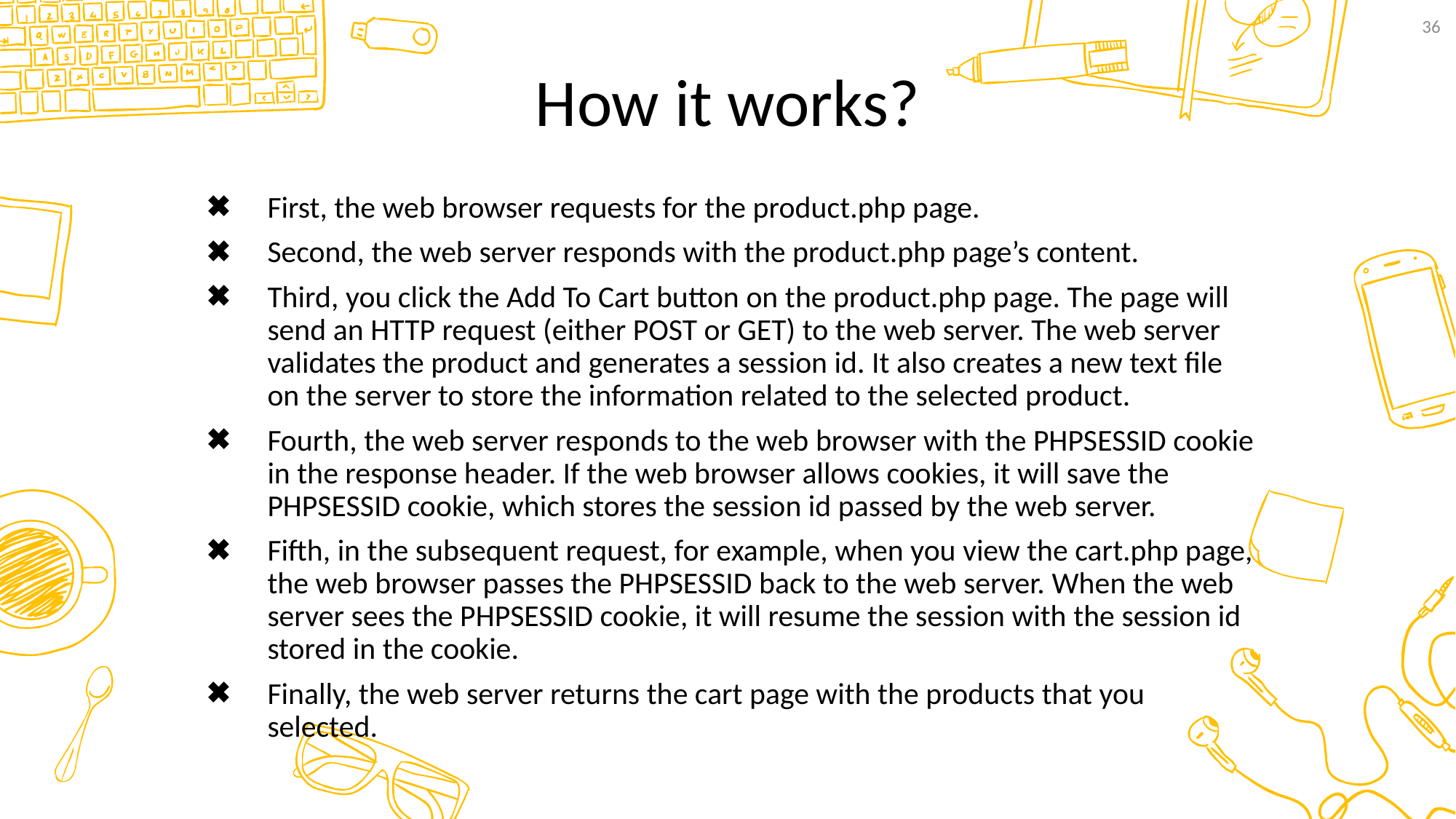

36
# How it works?
First, the web browser requests for the product.php page.
Second, the web server responds with the product.php page’s content.
Third, you click the Add To Cart button on the product.php page. The page will send an HTTP request (either POST or GET) to the web server. The web server validates the product and generates a session id. It also creates a new text file on the server to store the information related to the selected product.
Fourth, the web server responds to the web browser with the PHPSESSID cookie in the response header. If the web browser allows cookies, it will save the PHPSESSID cookie, which stores the session id passed by the web server.
Fifth, in the subsequent request, for example, when you view the cart.php page, the web browser passes the PHPSESSID back to the web server. When the web server sees the PHPSESSID cookie, it will resume the session with the session id stored in the cookie.
Finally, the web server returns the cart page with the products that you selected.